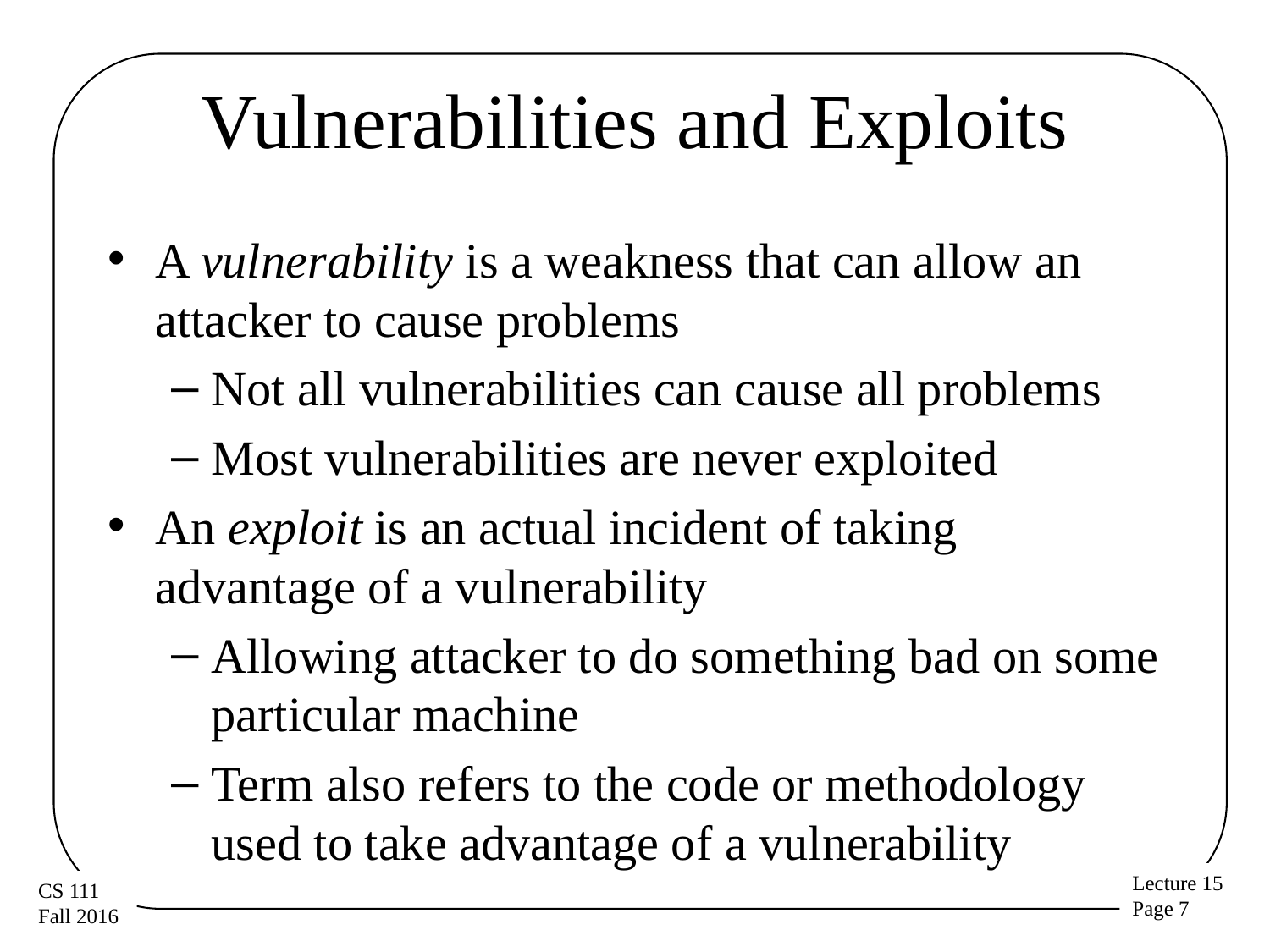

# Vulnerabilities and Exploits
A vulnerability is a weakness that can allow an attacker to cause problems
Not all vulnerabilities can cause all problems
Most vulnerabilities are never exploited
An exploit is an actual incident of taking advantage of a vulnerability
Allowing attacker to do something bad on some particular machine
Term also refers to the code or methodology used to take advantage of a vulnerability